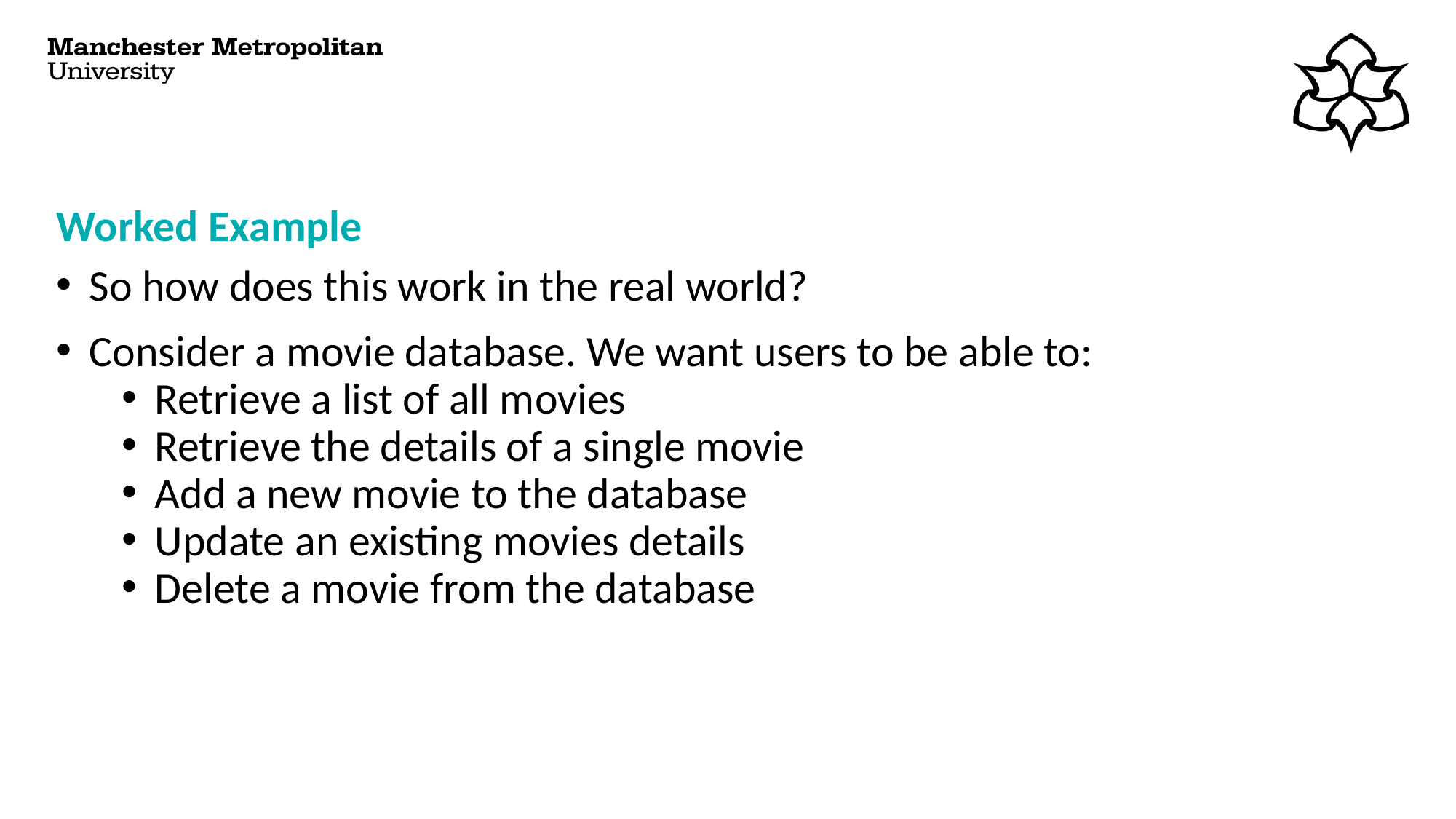

# Worked Example
So how does this work in the real world?
Consider a movie database. We want users to be able to:
Retrieve a list of all movies
Retrieve the details of a single movie
Add a new movie to the database
Update an existing movies details
Delete a movie from the database